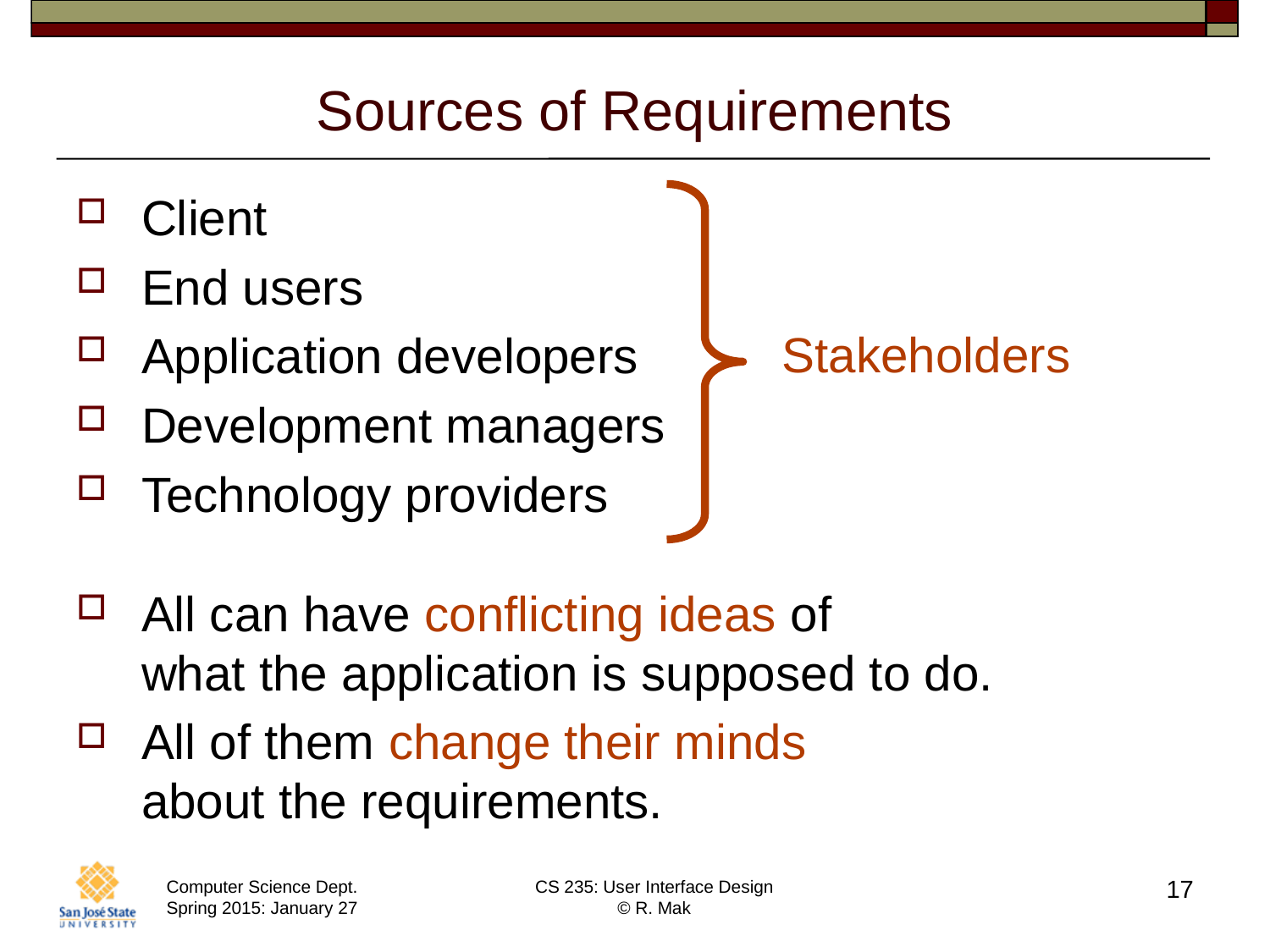

# Sources of Requirements
Client
End users
Application developers
Development managers
Technology providers

All can have conflicting ideas of
what the application is supposed to do.
All of them change their minds
about the requirements.

Stakeholders
17